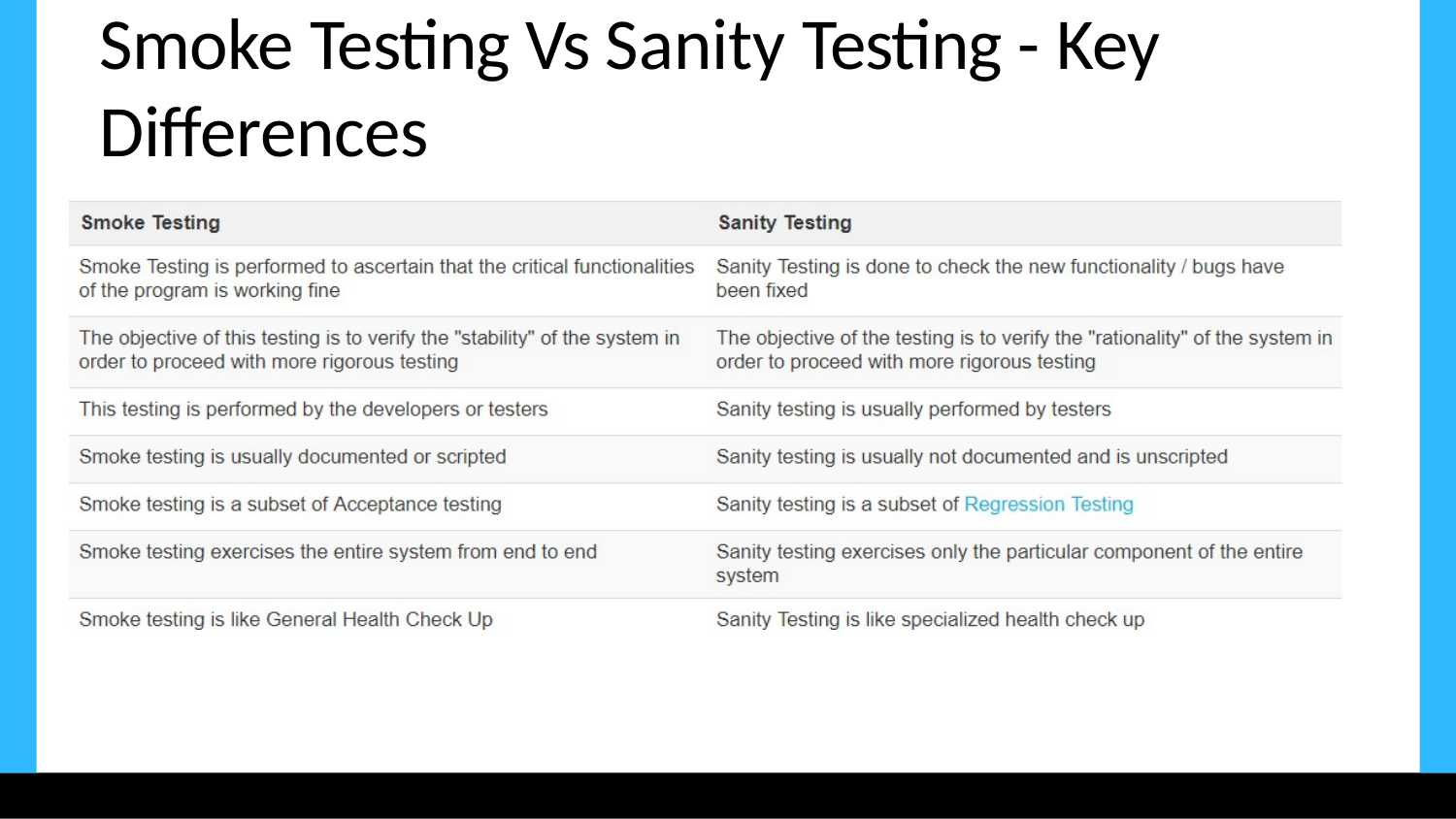

# Smoke Testing Vs Sanity Testing - Key  Differences